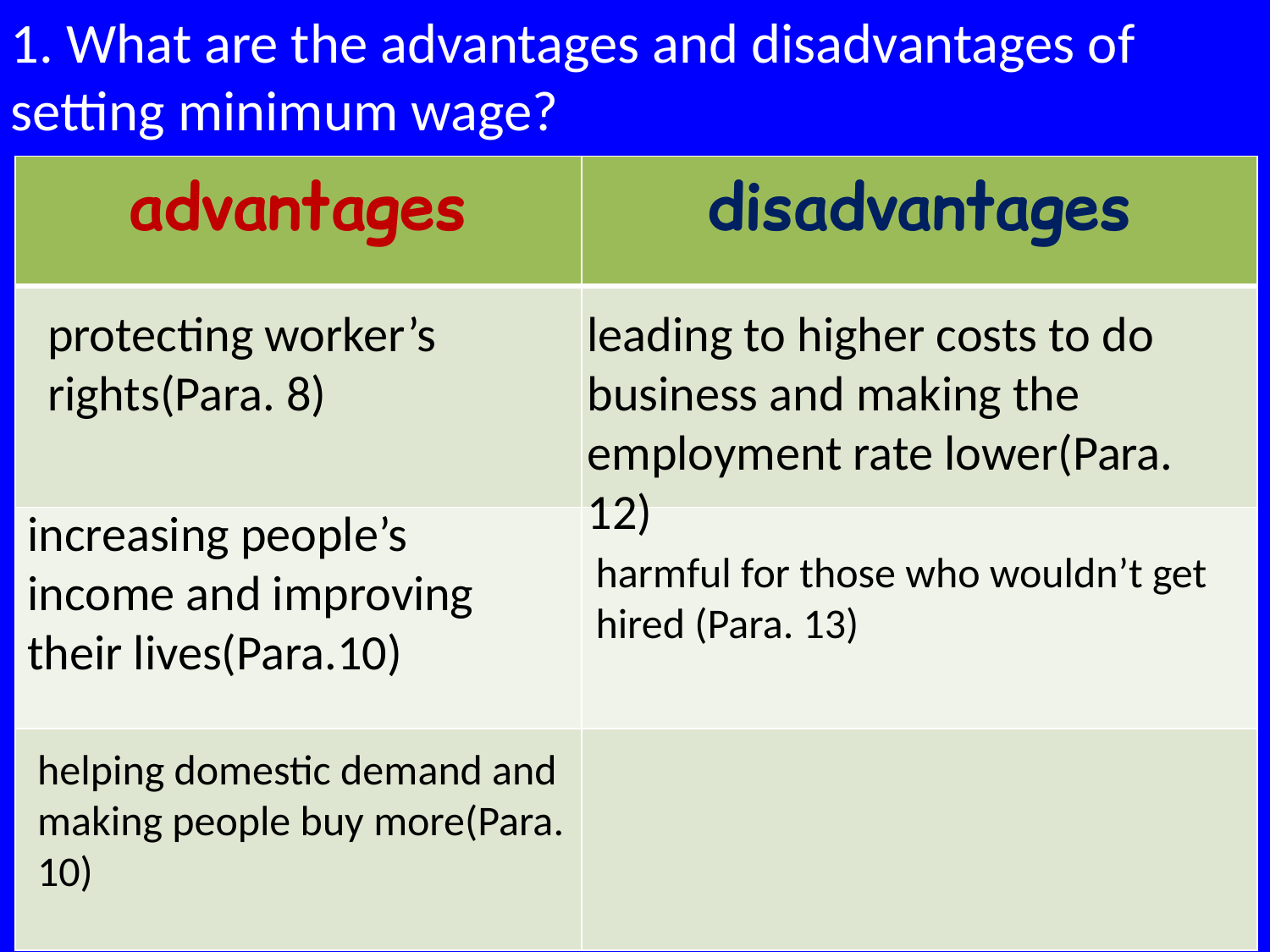

1. What are the advantages and disadvantages of setting minimum wage?

| advantages | disadvantages |
| --- | --- |
|  |  |
|  |  |
|  |  |
leading to higher costs to do business and making the employment rate lower(Para. 12)
protecting worker’s rights(Para. 8)

increasing people’s income and improving their lives(Para.10)

harmful for those who wouldn’t get hired (Para. 13)
helping domestic demand and making people buy more(Para. 10)